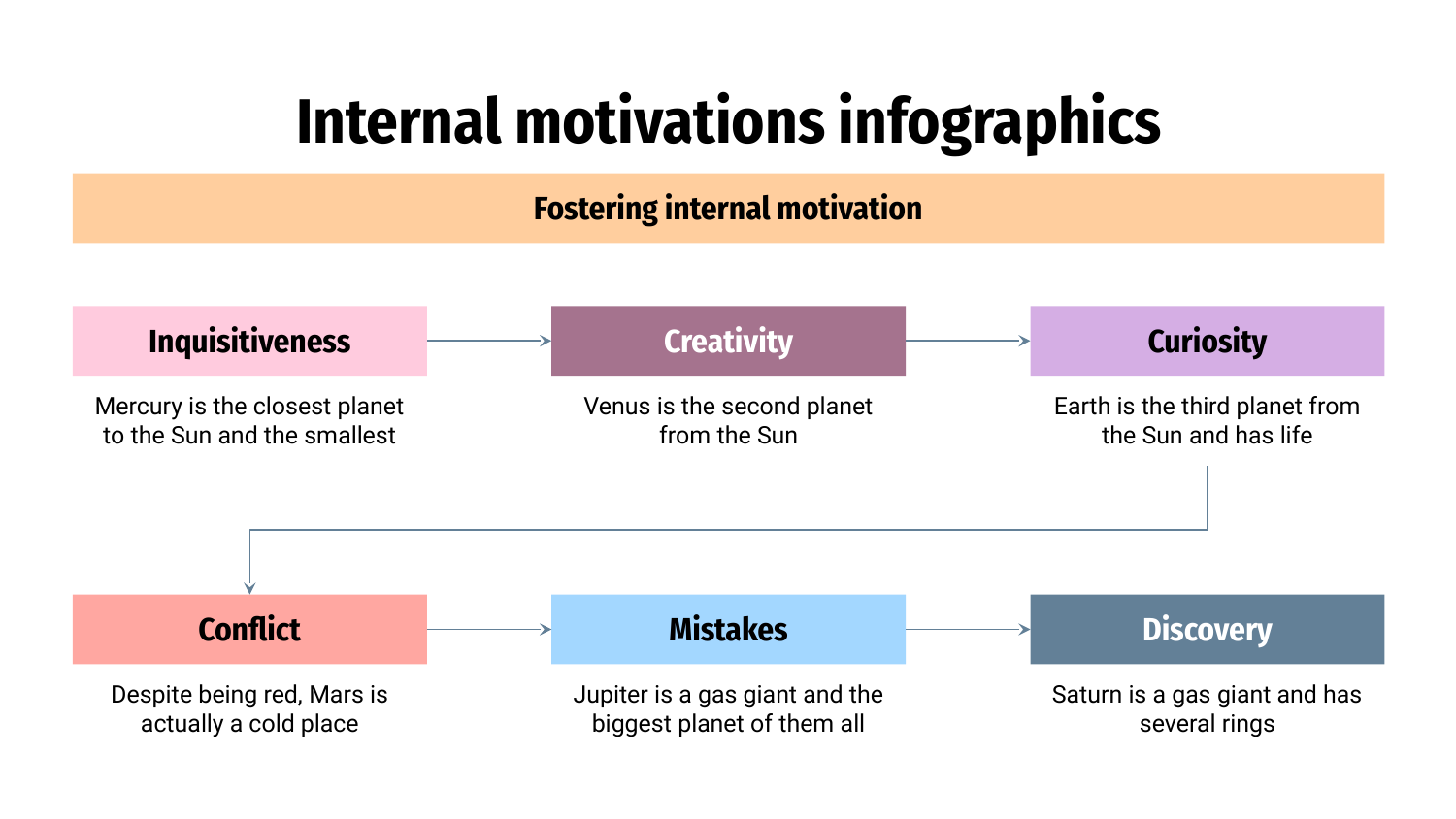

# Internal motivations infographics
Fostering internal motivation
Inquisitiveness
Mercury is the closest planet to the Sun and the smallest
Creativity
Venus is the second planet from the Sun
Curiosity
Earth is the third planet from the Sun and has life
Conflict
Despite being red, Mars is actually a cold place
Mistakes
Jupiter is a gas giant and the biggest planet of them all
Discovery
Saturn is a gas giant and has several rings